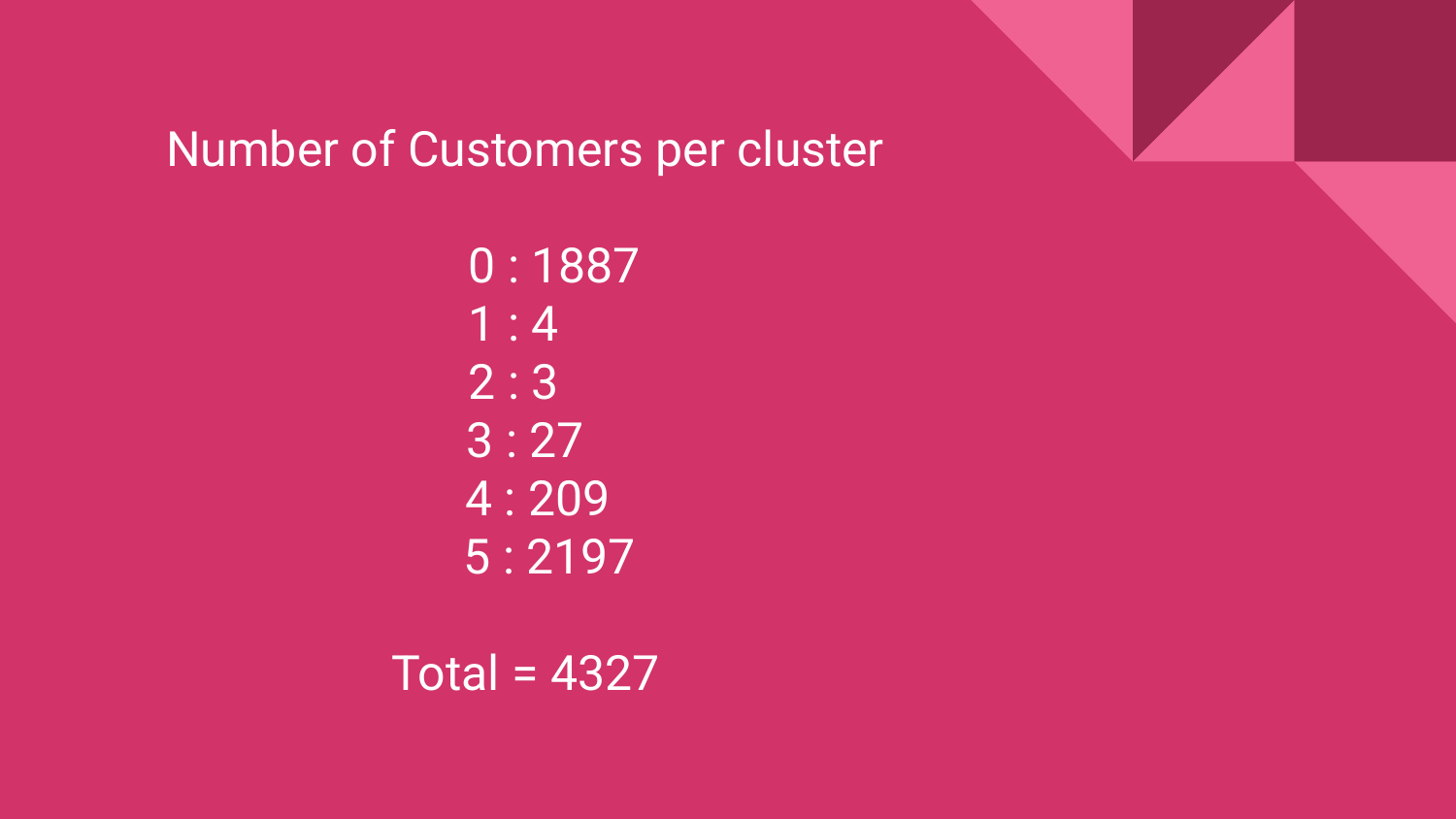

# Number of Customers per cluster

                         0 : 1887
 1 : 4
 2 : 3
3 : 27
  4 : 209
    5 : 2197

Total = 4327